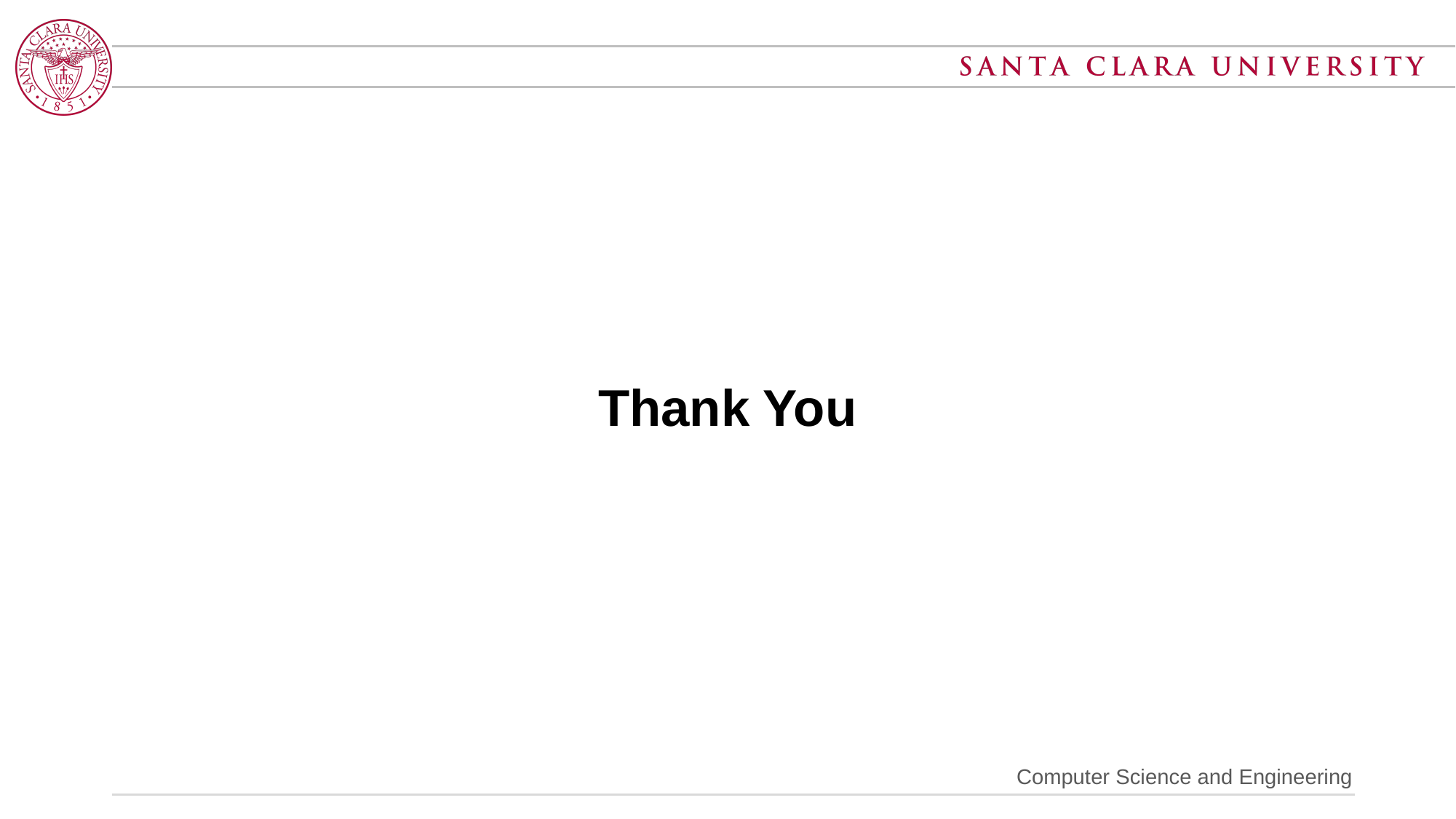

# Thank You
Computer Science and Engineering